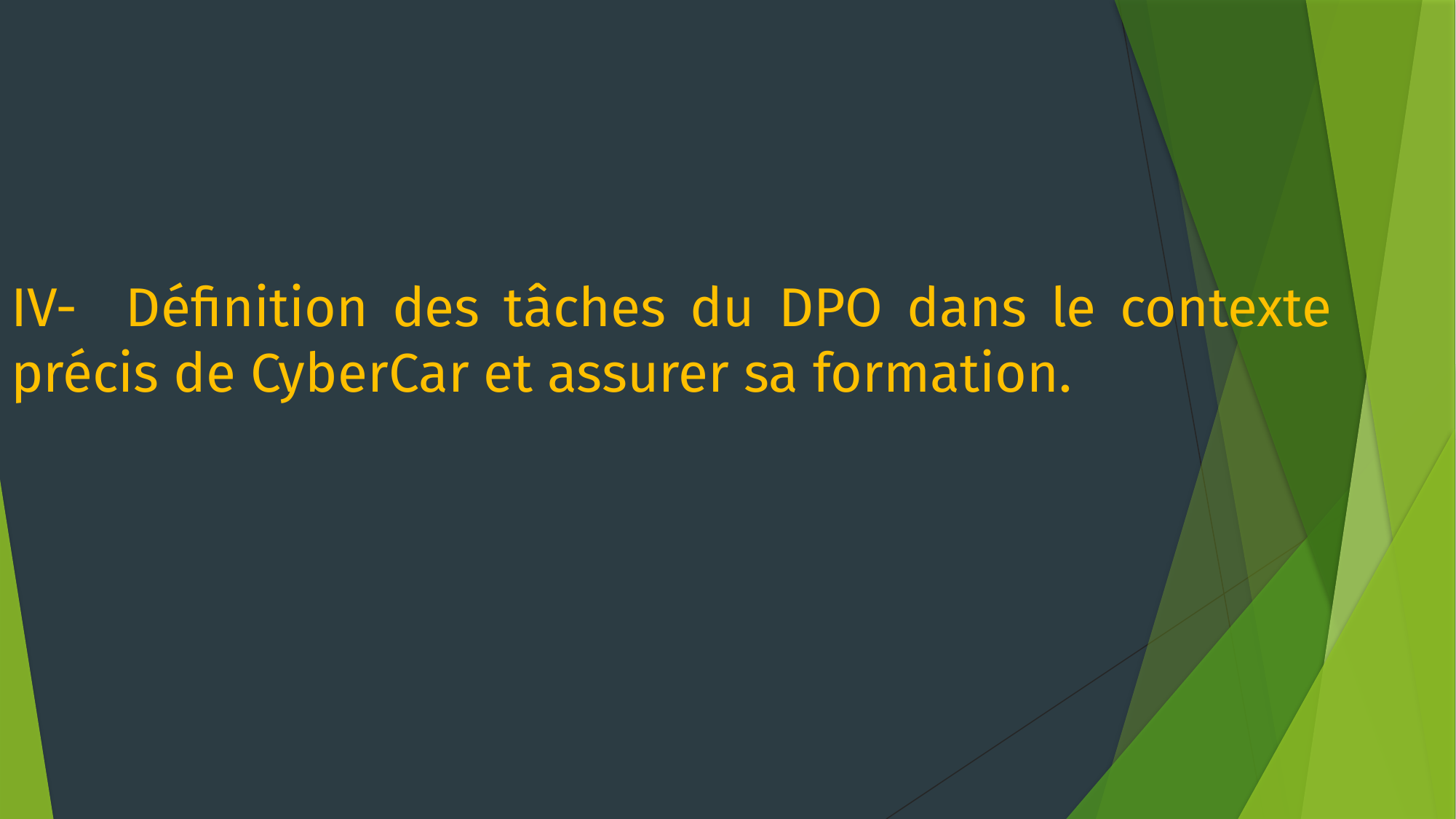

# IV-  Définition des tâches du DPO dans le contexte précis de CyberCar et assurer sa formation.